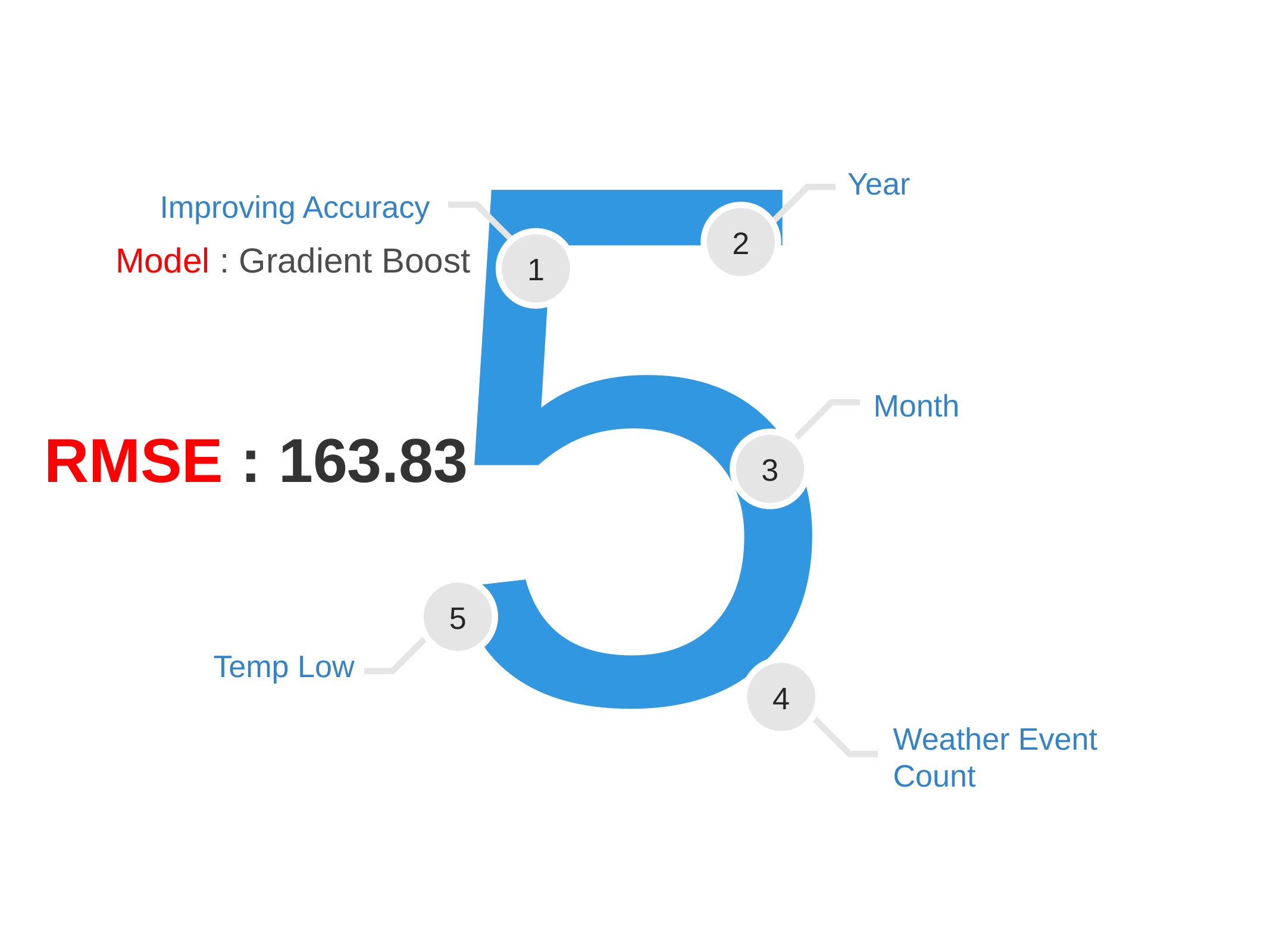

5
Year

2
Improving Accuracy
Model : Gradient Boost

1
Month

3
5

Temp Low
4

Weather Event Count
RMSE : 163.83